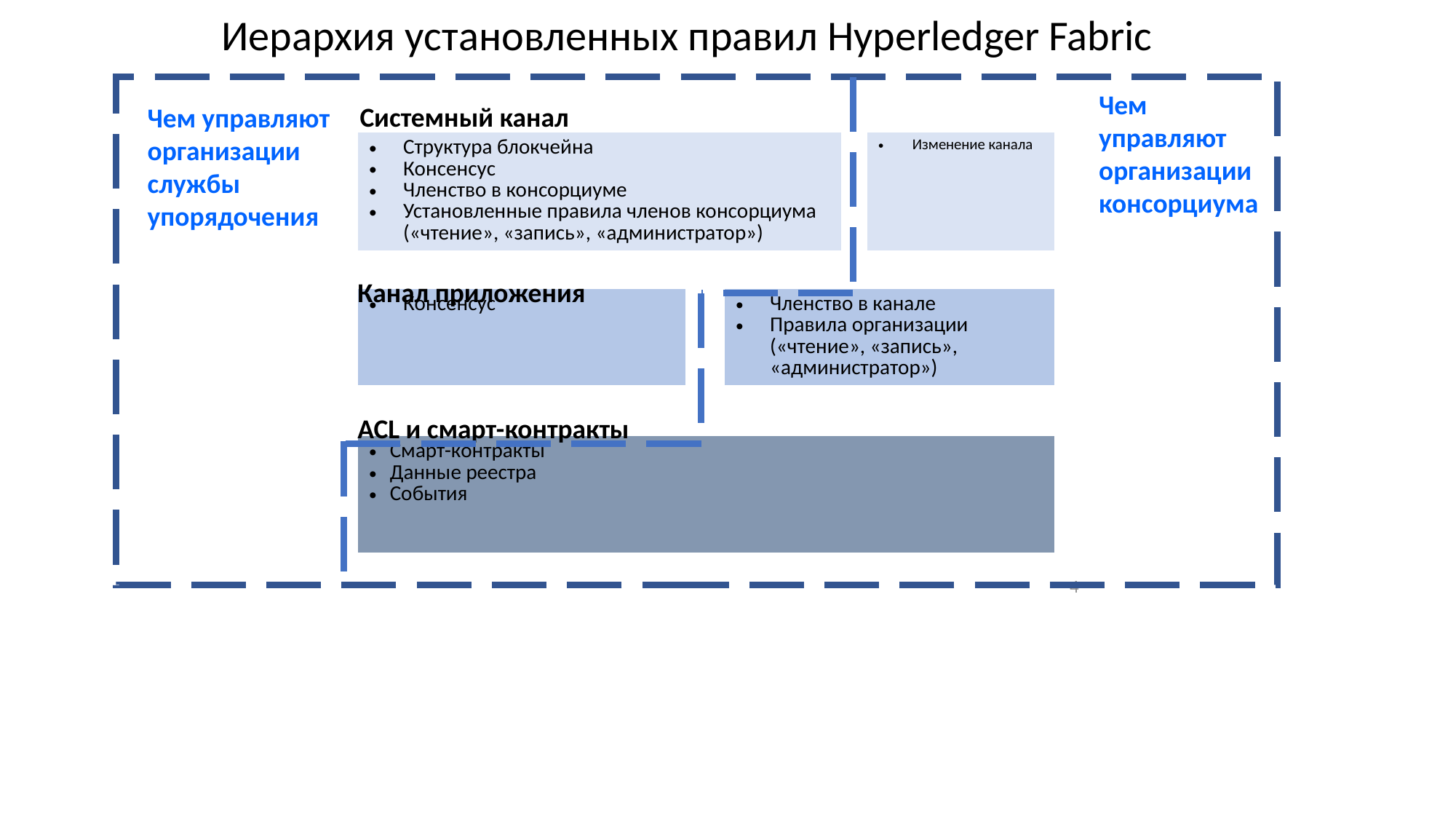

Иерархия установленных правил Hyperledger Fabric

Чем
управляют организации консорциума
Системный канал

|  |  |  |  |  |  |  |  |
| --- | --- | --- | --- | --- | --- | --- | --- |
| Структура блокчейна Консенсус Членство в консорциуме Установленные правила членов консорциума («чтение», «запись», «администратор») |  |  |  |  |  | Изменение канала |  |
|  |  |  |  |  |  |  |  |
| Консенсус |  |  |  | Членство в канале Правила организации («чтение», «запись», «администратор») |  |  |  |
|  |  |  |  |  |  |  |  |
| Смарт-контракты Данные реестра События |  |  |  |  |  |  |  |
Чем управляют организации службы упорядочения
Канал приложения

ACL и смарт-контракты

4